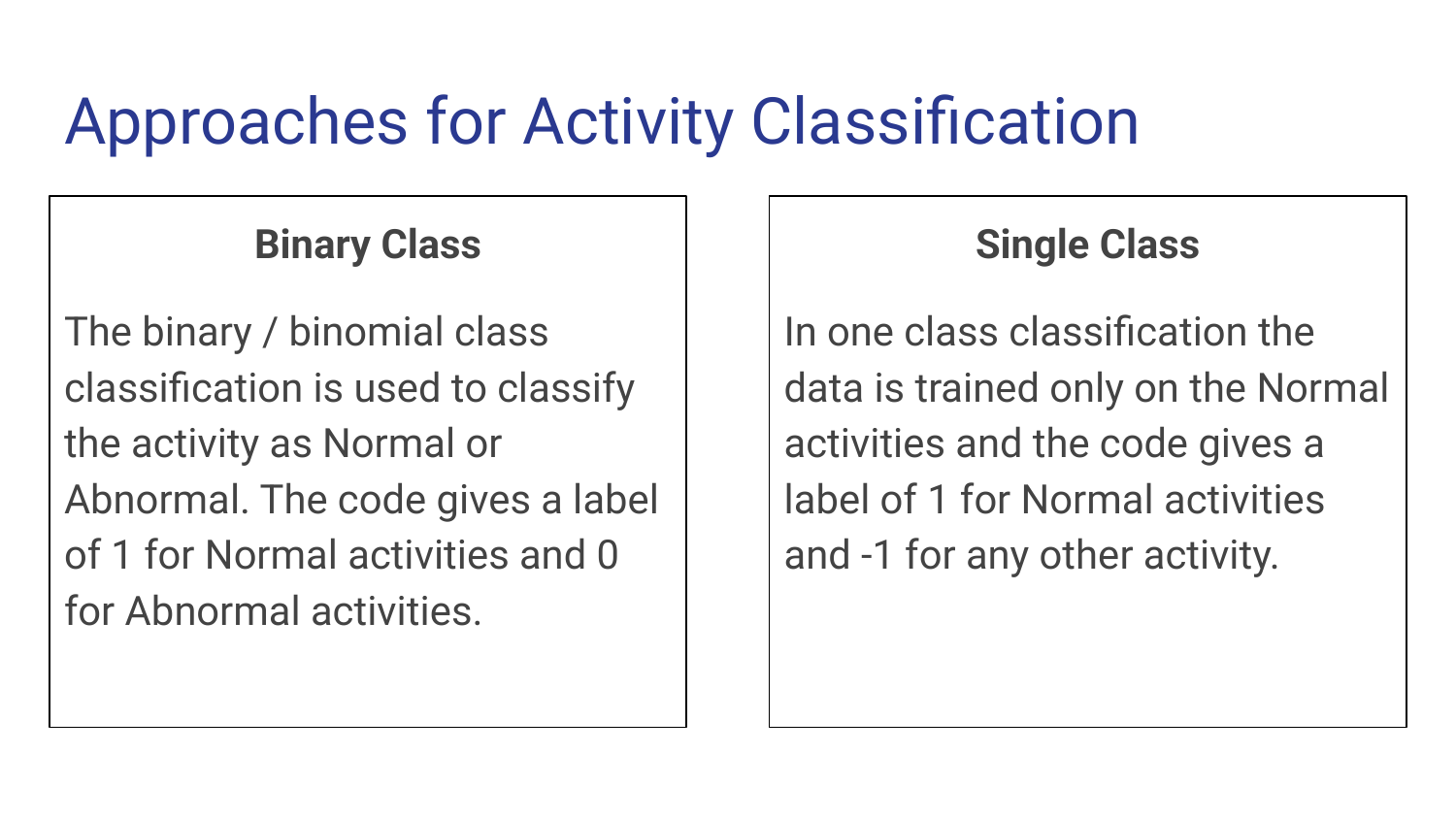

# Approaches for Activity Classification
Binary Class
The binary / binomial class classification is used to classify the activity as Normal or Abnormal. The code gives a label of 1 for Normal activities and 0 for Abnormal activities.

Single Class
In one class classification the data is trained only on the Normal activities and the code gives a label of 1 for Normal activities and -1 for any other activity.